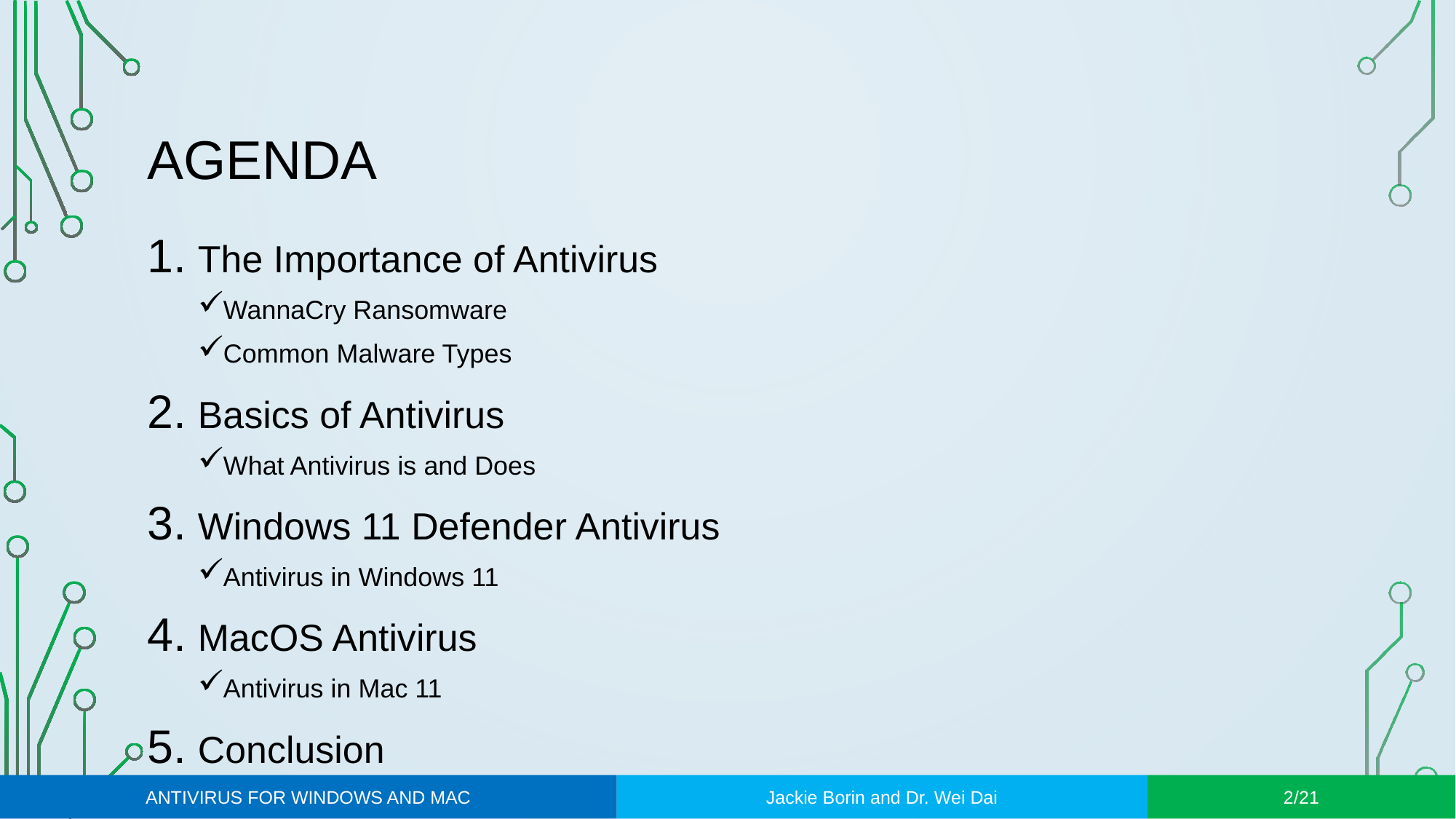

# Agenda
The Importance of Antivirus
WannaCry Ransomware
Common Malware Types
Basics of Antivirus
What Antivirus is and Does
Windows 11 Defender Antivirus
Antivirus in Windows 11
MacOS Antivirus
Antivirus in Mac 11
Conclusion

Antivirus for Windows and Mac
Jackie Borin and Dr. Wei Dai
2/21